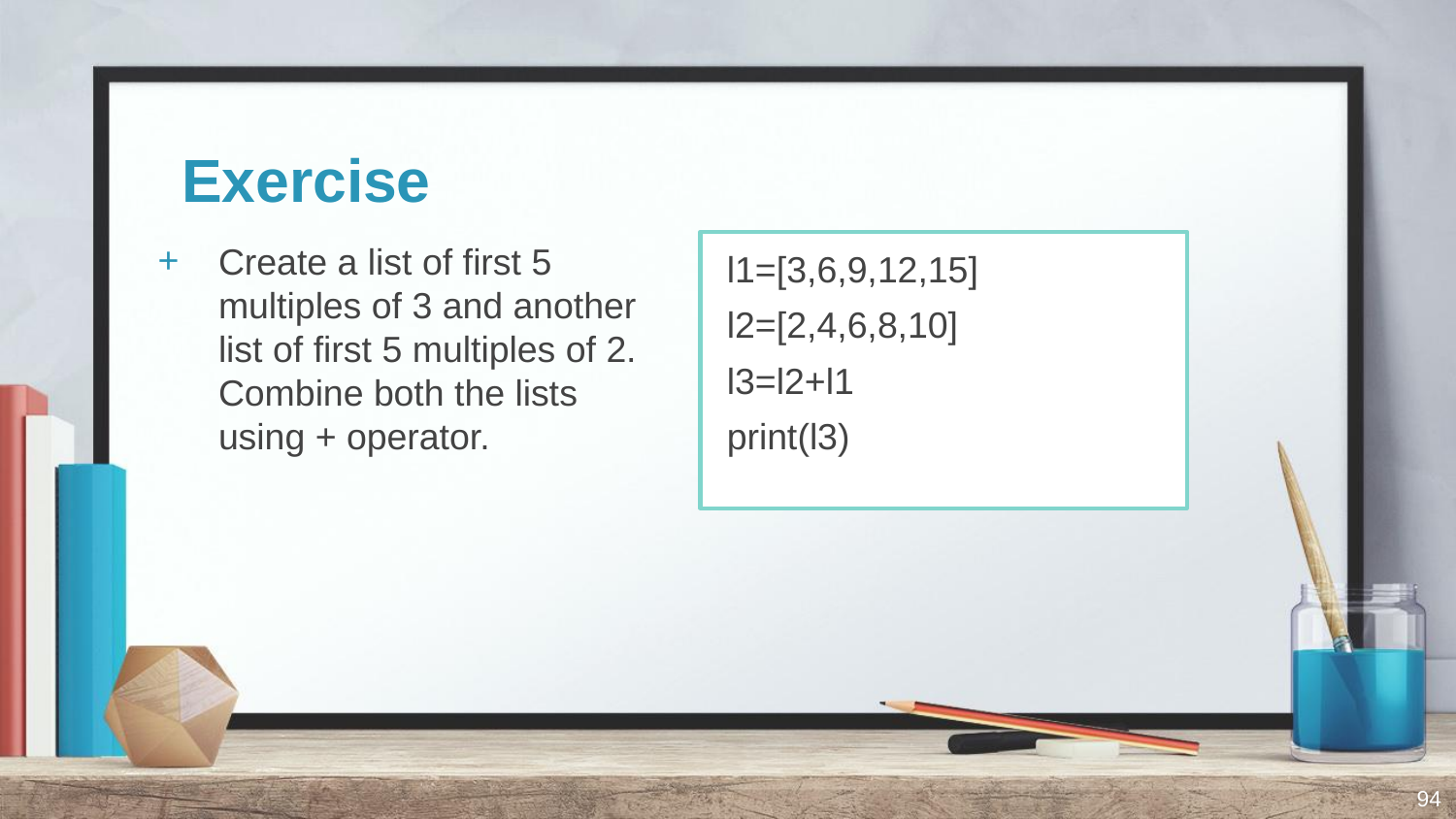

# Exercise
Create a list of first 5 multiples of 3 and another list of first 5 multiples of 2. Combine both the lists using + operator.
l1=[3,6,9,12,15]
l2=[2,4,6,8,10]
l3=l2+l1
print(l3)
94